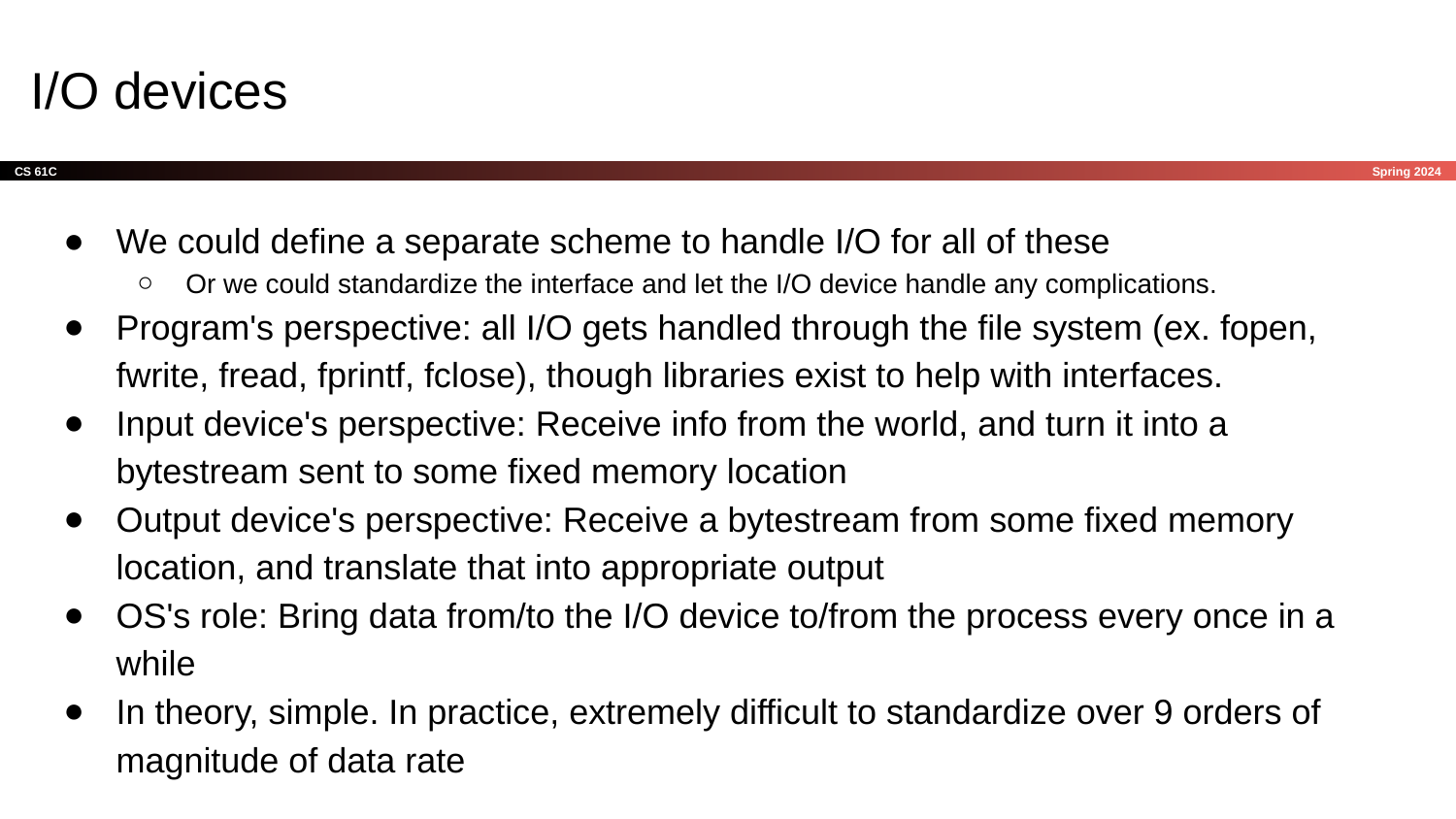

# I/O devices
We could define a separate scheme to handle I/O for all of these
Or we could standardize the interface and let the I/O device handle any complications.
Program's perspective: all I/O gets handled through the file system (ex. fopen, fwrite, fread, fprintf, fclose), though libraries exist to help with interfaces.
Input device's perspective: Receive info from the world, and turn it into a bytestream sent to some fixed memory location
Output device's perspective: Receive a bytestream from some fixed memory location, and translate that into appropriate output
OS's role: Bring data from/to the I/O device to/from the process every once in a while
In theory, simple. In practice, extremely difficult to standardize over 9 orders of magnitude of data rate